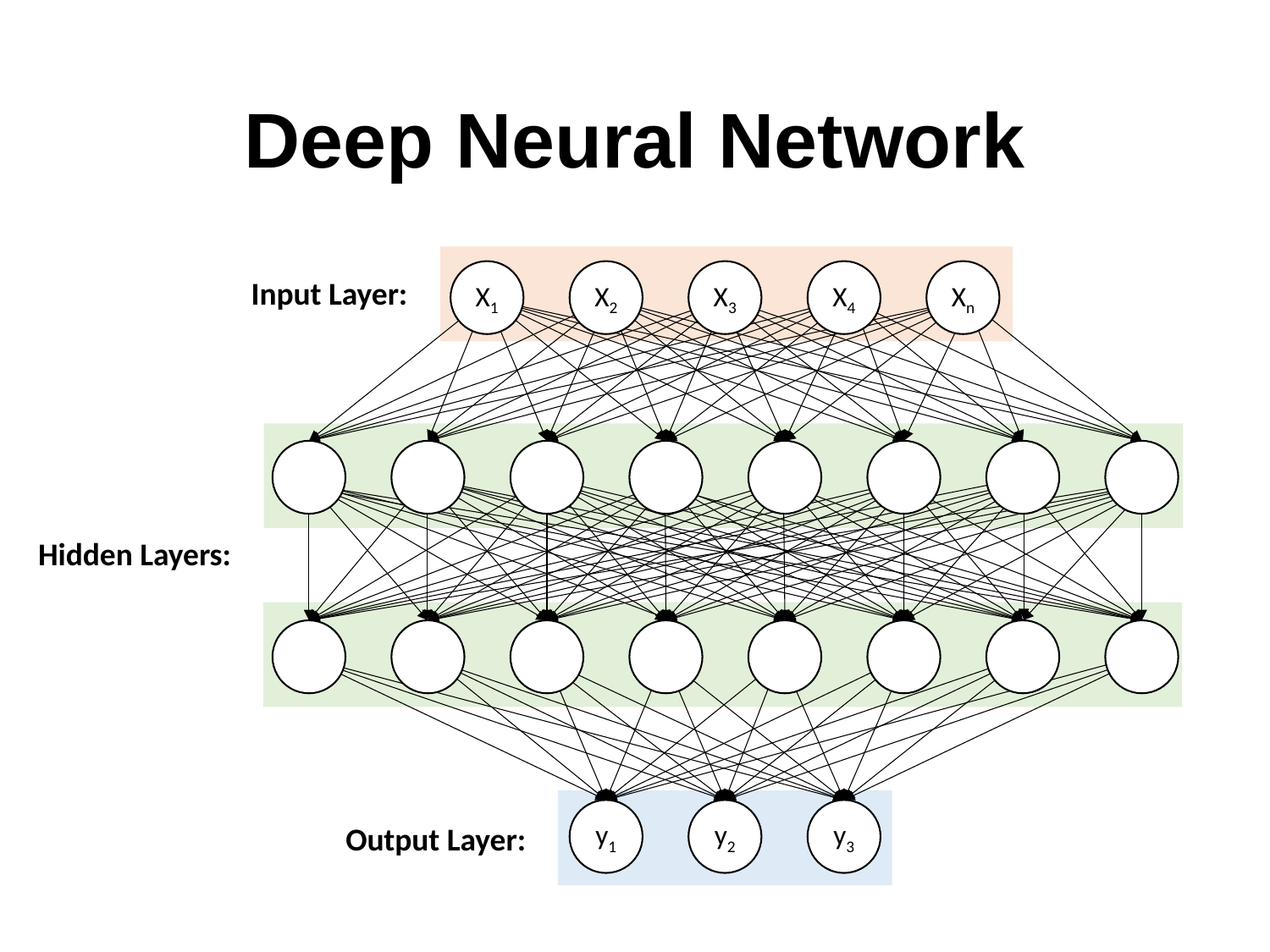

# Deep Neural Network

X1
X2
X3
X4
Xn
Input Layer:

Hidden Layers:

y1
y2
y3
Output Layer: